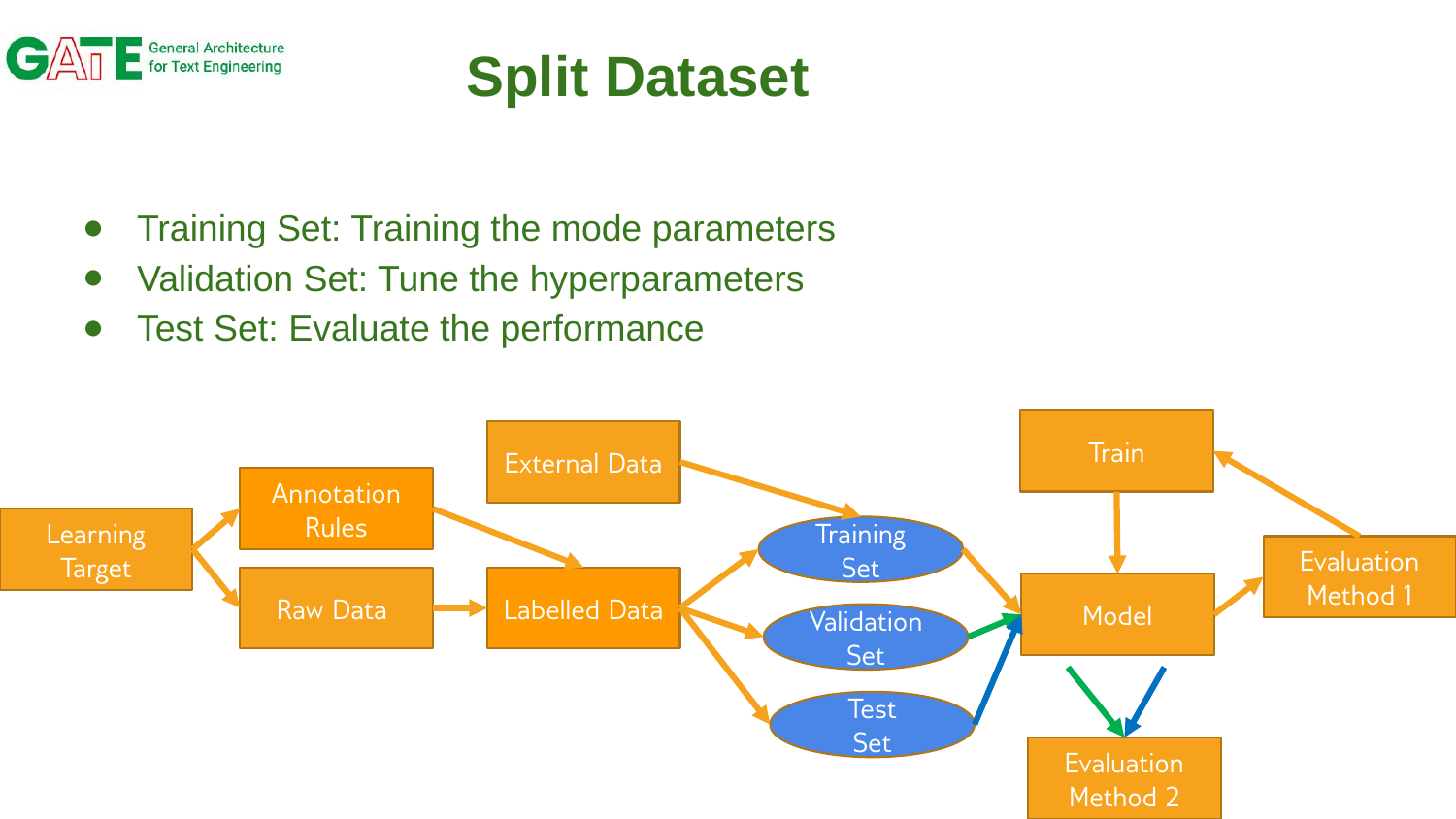

# Split Dataset
Training Set: Training the mode parameters
Validation Set: Tune the hyperparameters
Test Set: Evaluate the performance
Train
External Data
Annotation Rules
Learning
Target
Training Set
Evaluation
Method 1
Raw Data
Labelled Data
Model
Validation Set
Test
Set
Evaluation Method 2